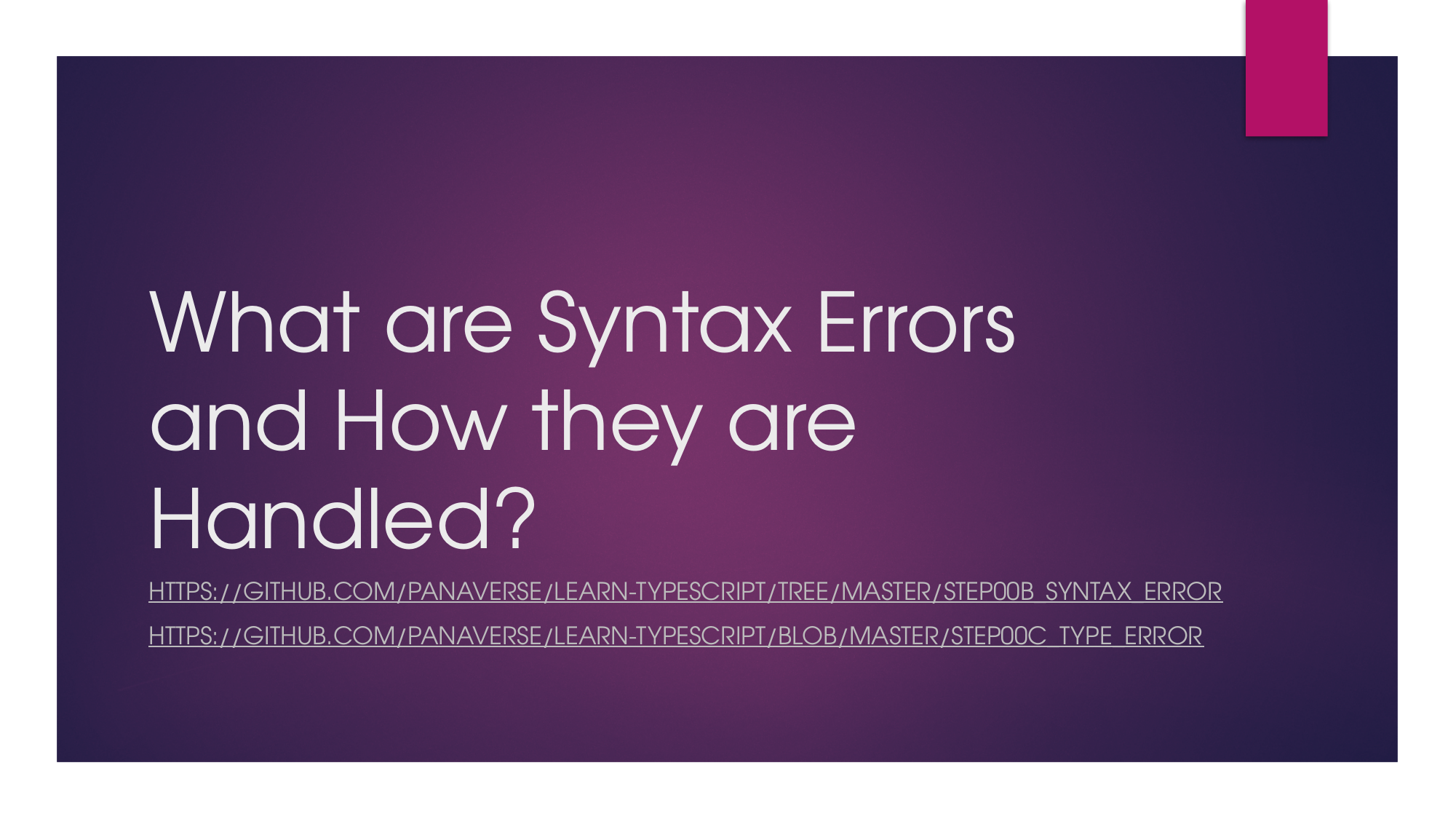

# What are Syntax Errors and How they are Handled?
https://github.com/panaverse/learn-typescript/tree/master/step00b_syntax_error
https://github.com/panaverse/learn-typescript/blob/master/step00c_type_error